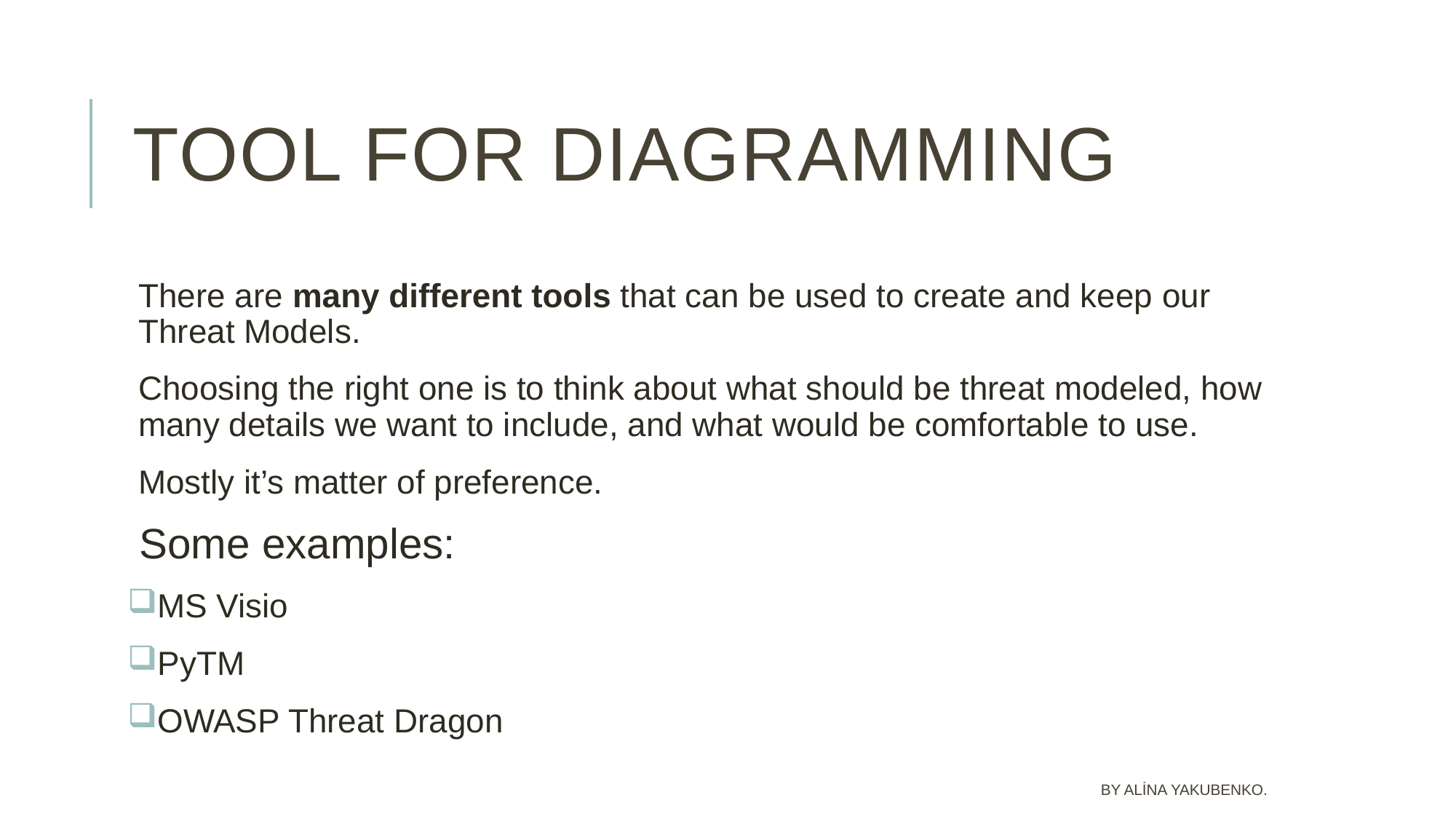

# Tool for Diagramming
There are many different tools that can be used to create and keep our Threat Models.
Choosing the right one is to think about what should be threat modeled, how many details we want to include, and what would be comfortable to use.
Mostly it’s matter of preference.
Some examples:
MS Visio
PyTM
OWASP Threat Dragon
By Alina Yakubenko.